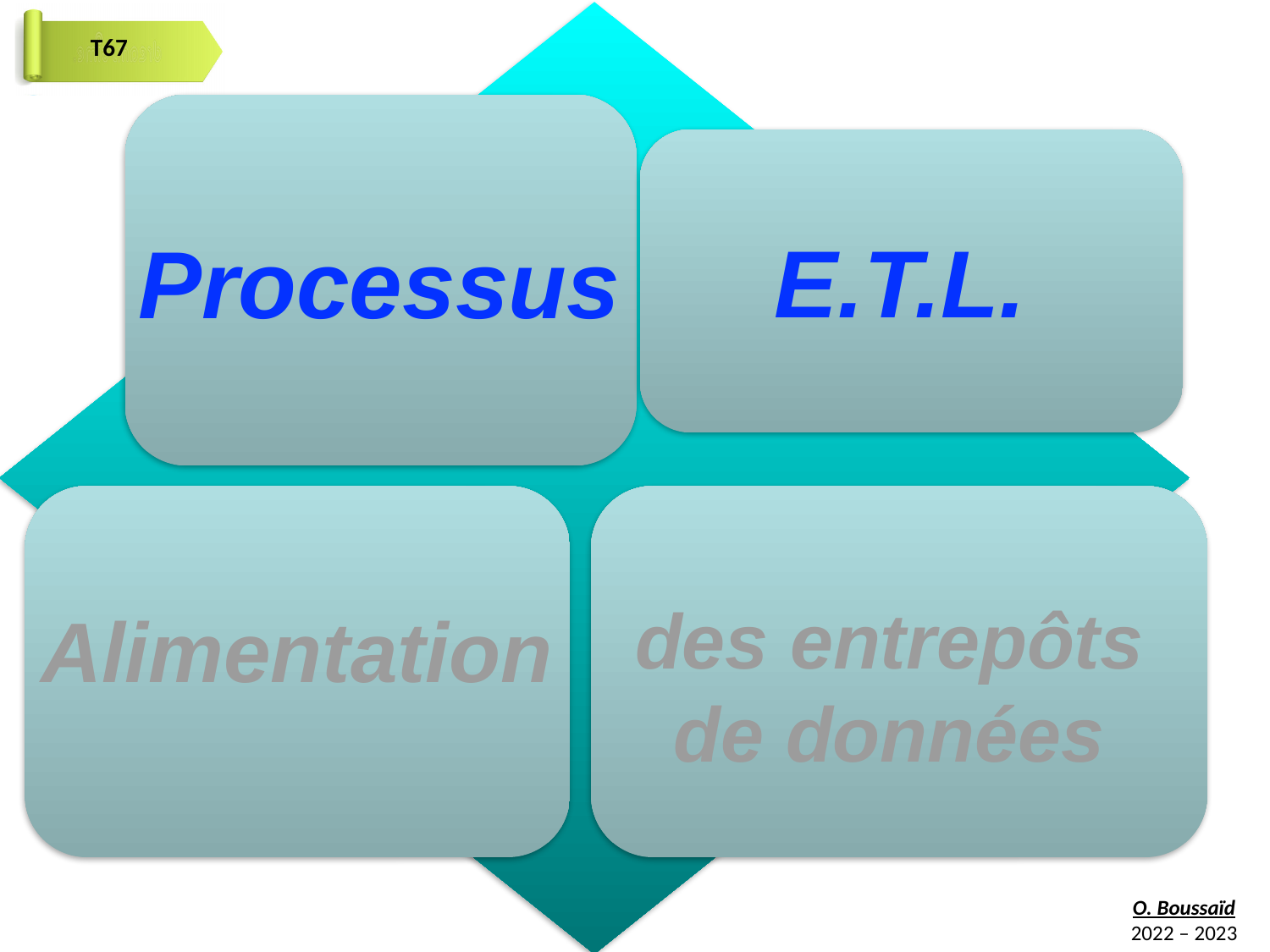

E.T.L.
Processus
des entrepôts de données
Alimentation